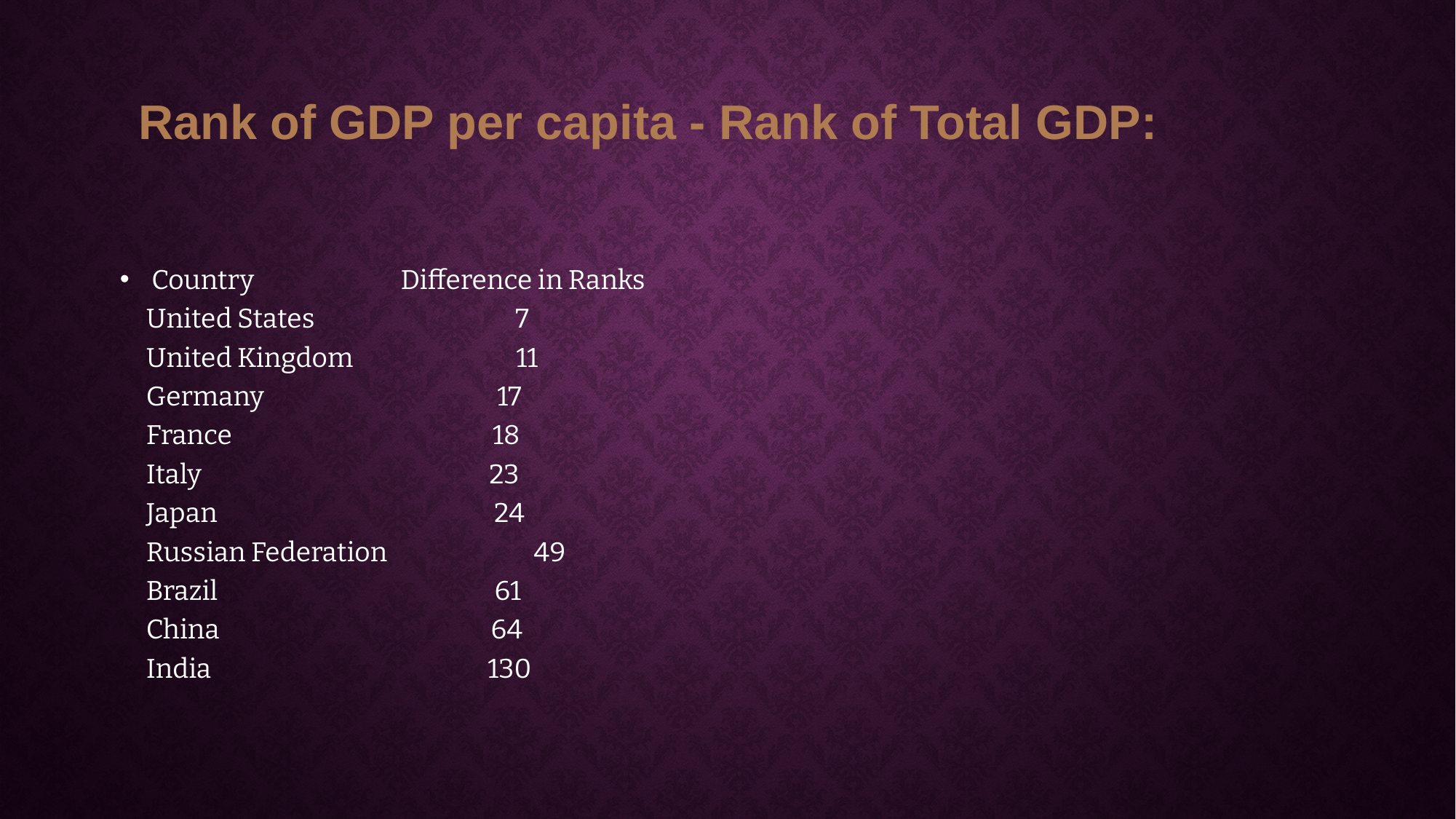

Rank of GDP per capita - Rank of Total GDP:
 Country                           Difference in Ranks
United States                                     7
United Kingdom                              11
Germany                                           17
France                                                18
Italy                                                     23
Japan                                                   24
Russian Federation                           49
Brazil                                                   61
China                                                  64
India                                                   130